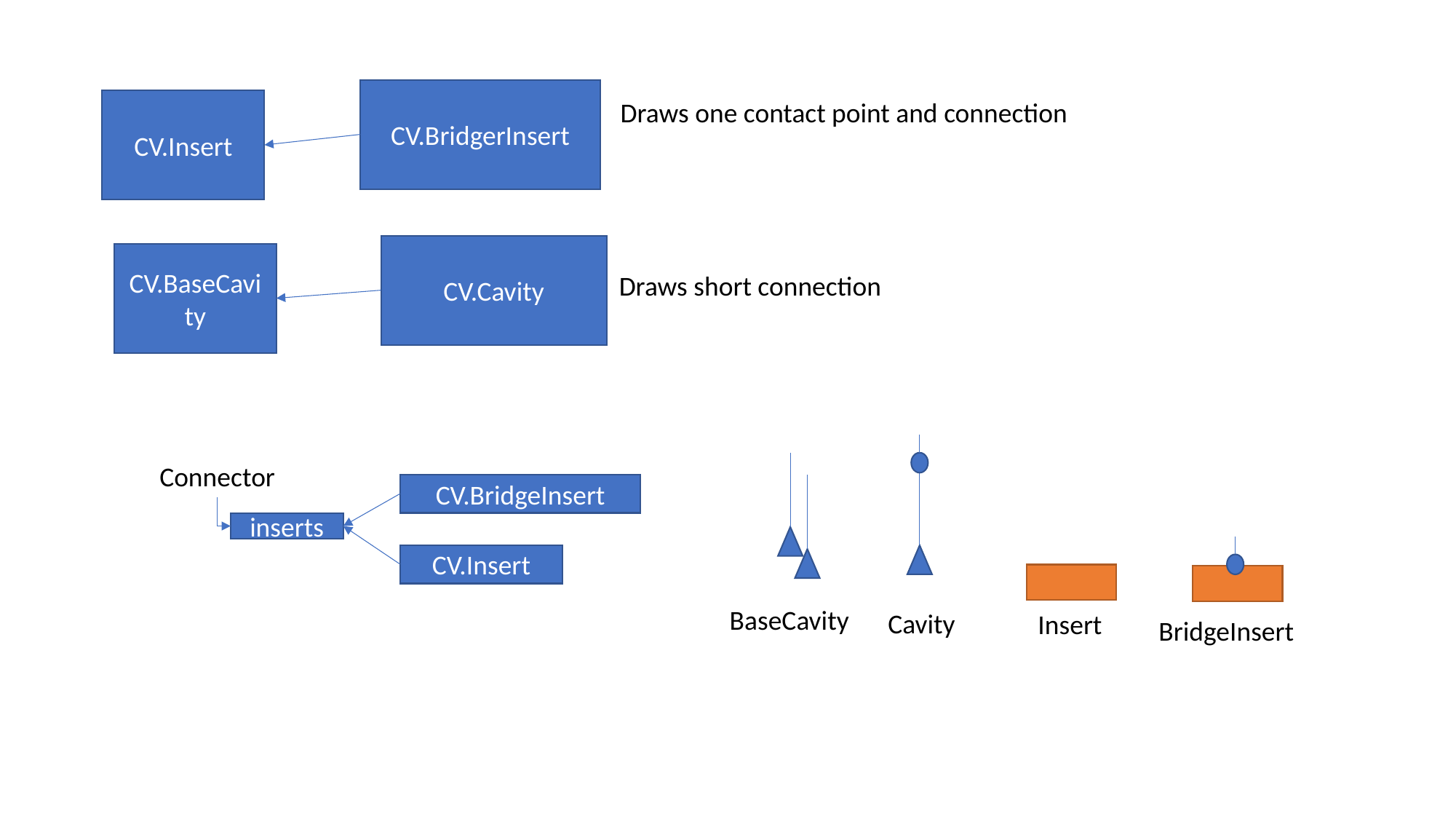

CV.BridgerInsert
CV.Insert
Draws one contact point and connection
CV.Cavity
CV.BaseCavity
Draws short connection

Connector
CV.BridgeInsert
inserts

CV.Insert

BaseCavity
Cavity
Insert
BridgeInsert